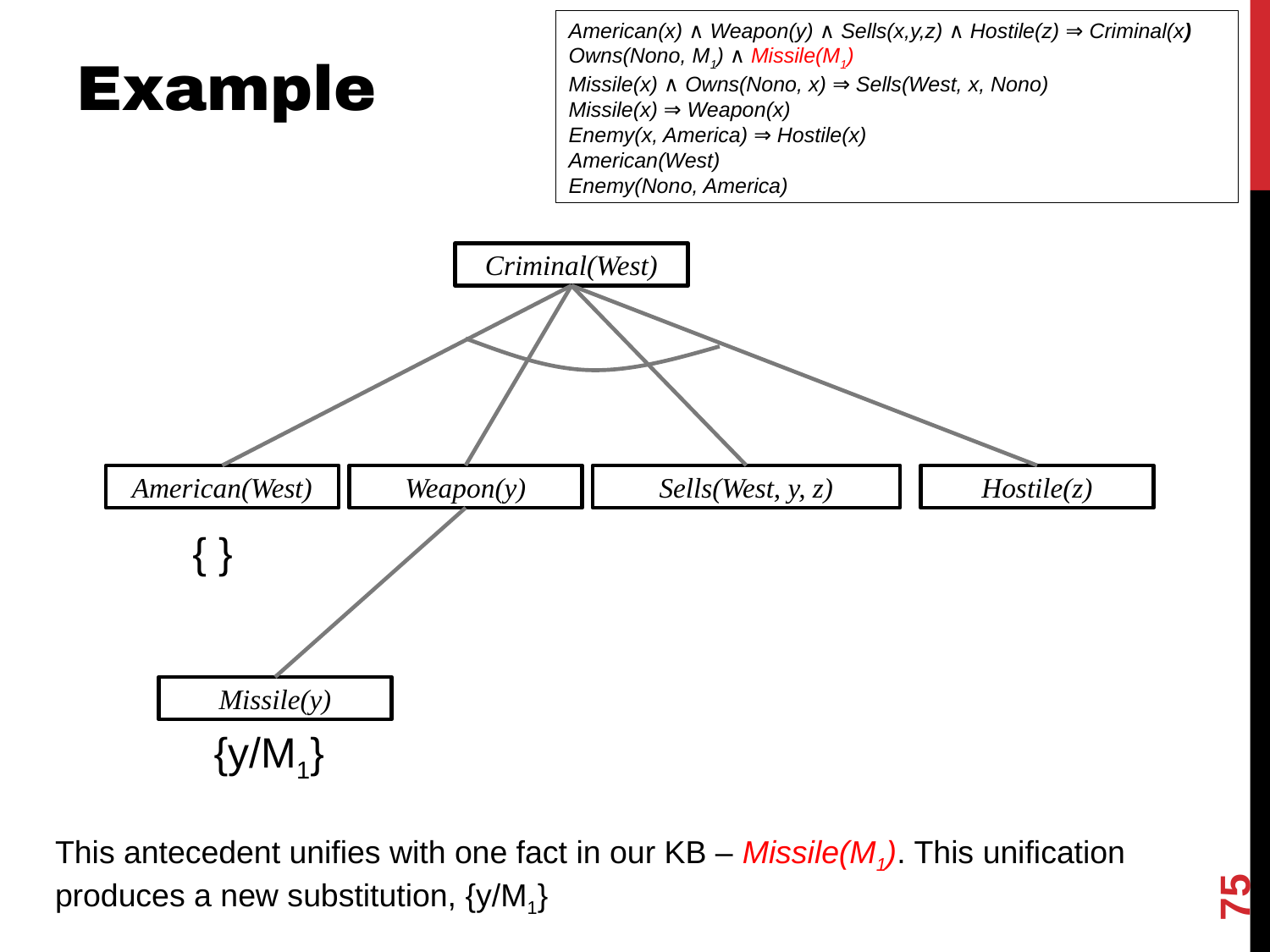

American(x) ∧ Weapon(y) ∧ Sells(x,y,z) ∧ Hostile(z) ⇒ Criminal(x)
Owns(Nono, M1) ∧ Missile(M1)
Missile(x) ∧ Owns(Nono, x) ⇒ Sells(West, x, Nono)
Missile(x) ⇒ Weapon(x)
Enemy(x, America) ⇒ Hostile(x)
American(West)
Enemy(Nono, America)
# Example
Criminal(West)

American(West)
Weapon(y)
Sells(West, y, z)
Hostile(z)
{ }
Missile(y)
{y/M1}
75
This antecedent unifies with one fact in our KB – Missile(M1). This unification produces a new substitution, {y/M1}